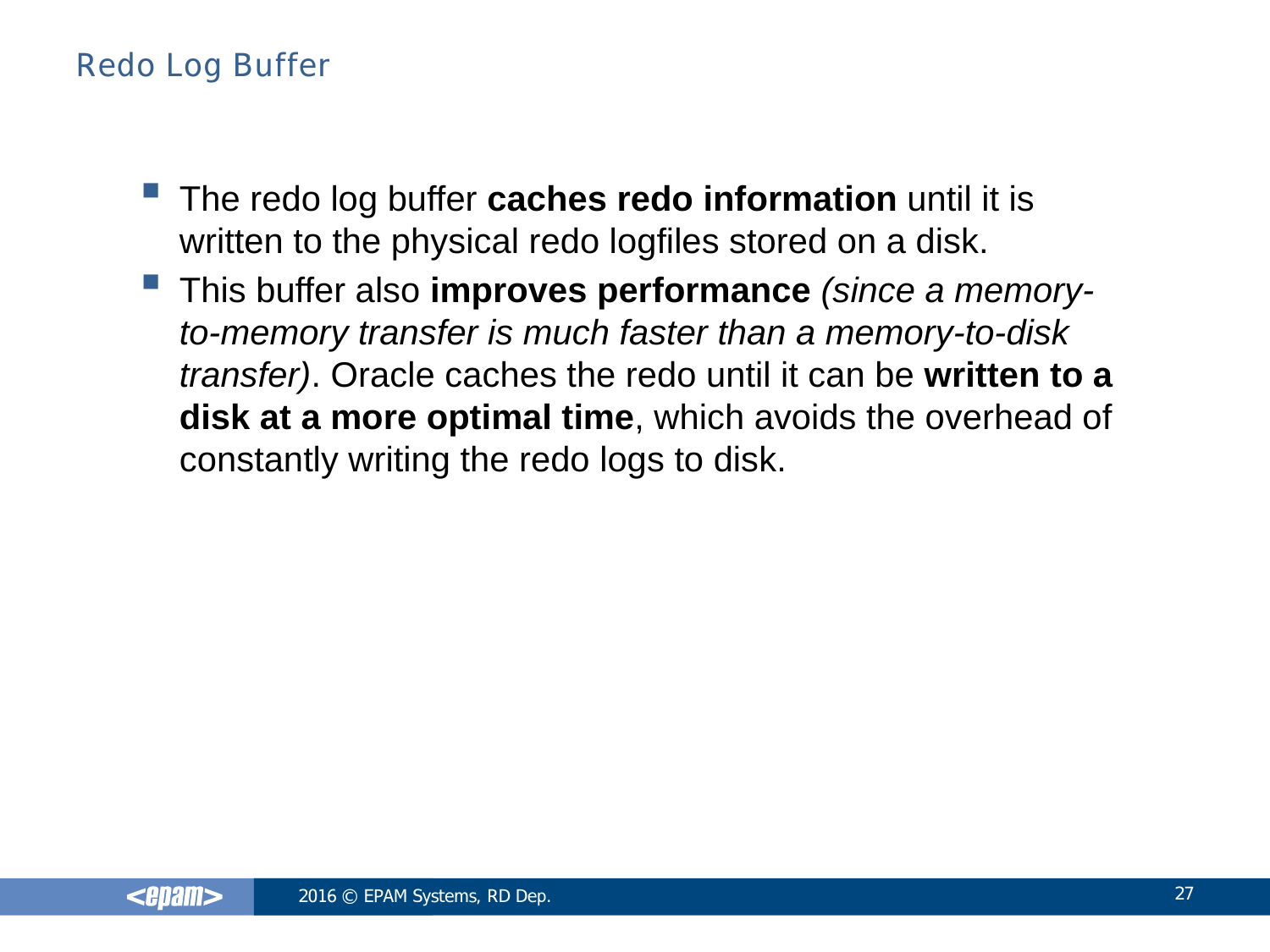

# Redo Log Buffer
The redo log buffer caches redo information until it is written to the physical redo logfiles stored on a disk.
This buffer also improves performance (since a memory-to-memory transfer is much faster than a memory-to-disk transfer). Oracle caches the redo until it can be written to a disk at a more optimal time, which avoids the overhead of constantly writing the redo logs to disk.

27
2016 © EPAM Systems, RD Dep.